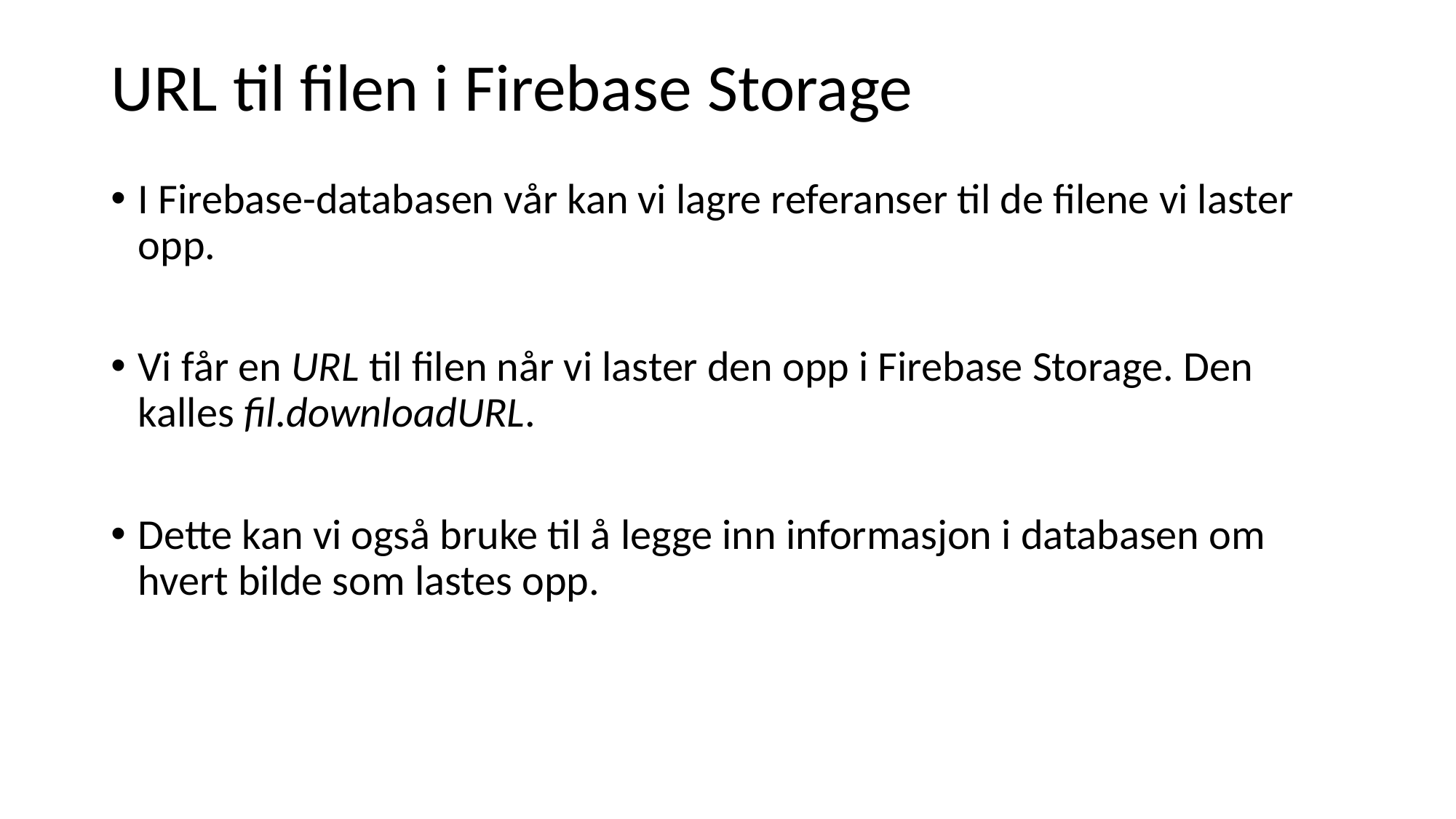

# URL til filen i Firebase Storage
I Firebase-databasen vår kan vi lagre referanser til de filene vi laster opp.

Vi får en URL til filen når vi laster den opp i Firebase Storage. Den kalles fil.downloadURL.

Dette kan vi også bruke til å legge inn informasjon i databasen om hvert bilde som lastes opp.